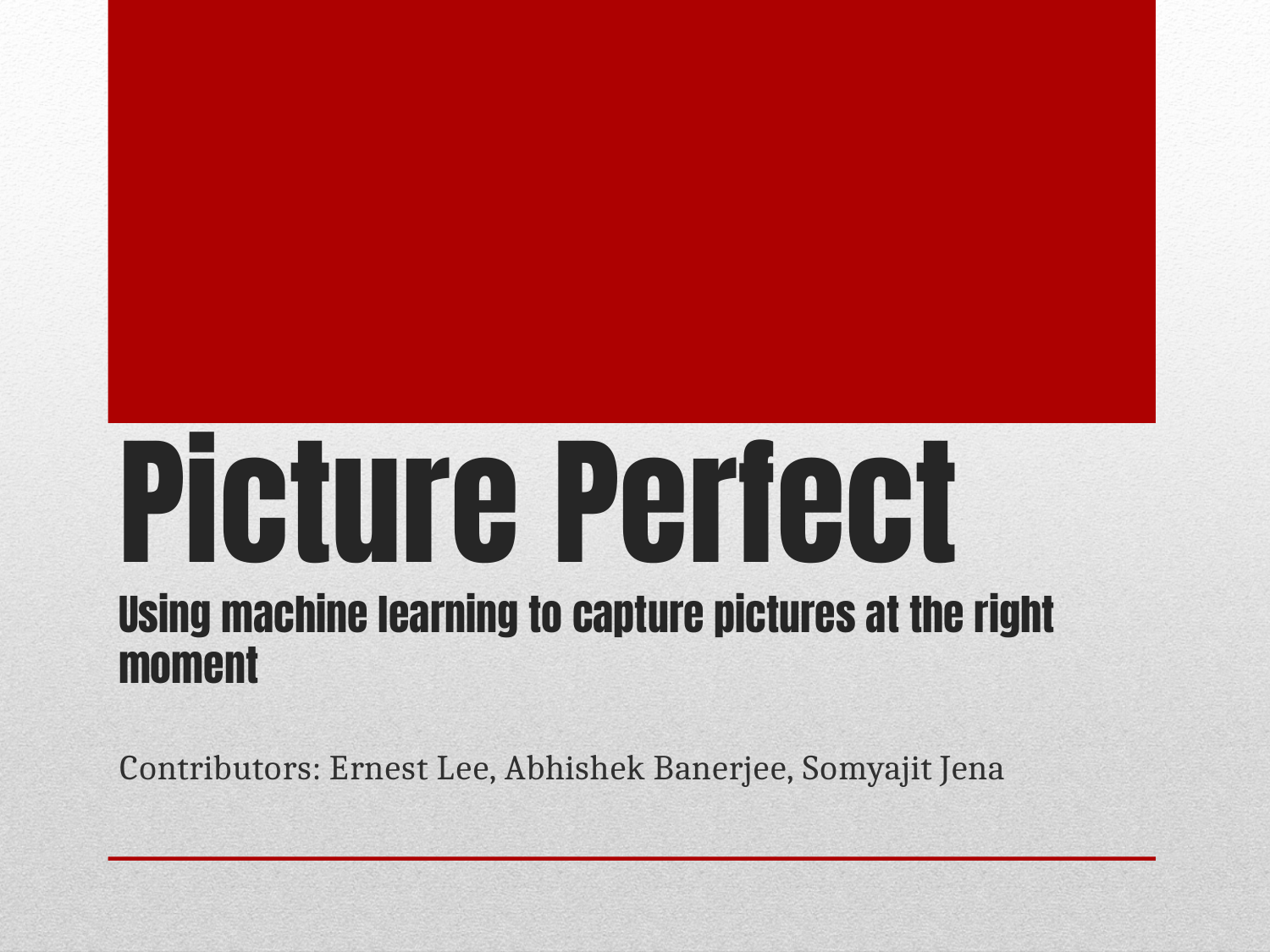

# Picture Perfect Using machine learning to capture pictures at the right moment
Contributors: Ernest Lee, Abhishek Banerjee, Somyajit Jena